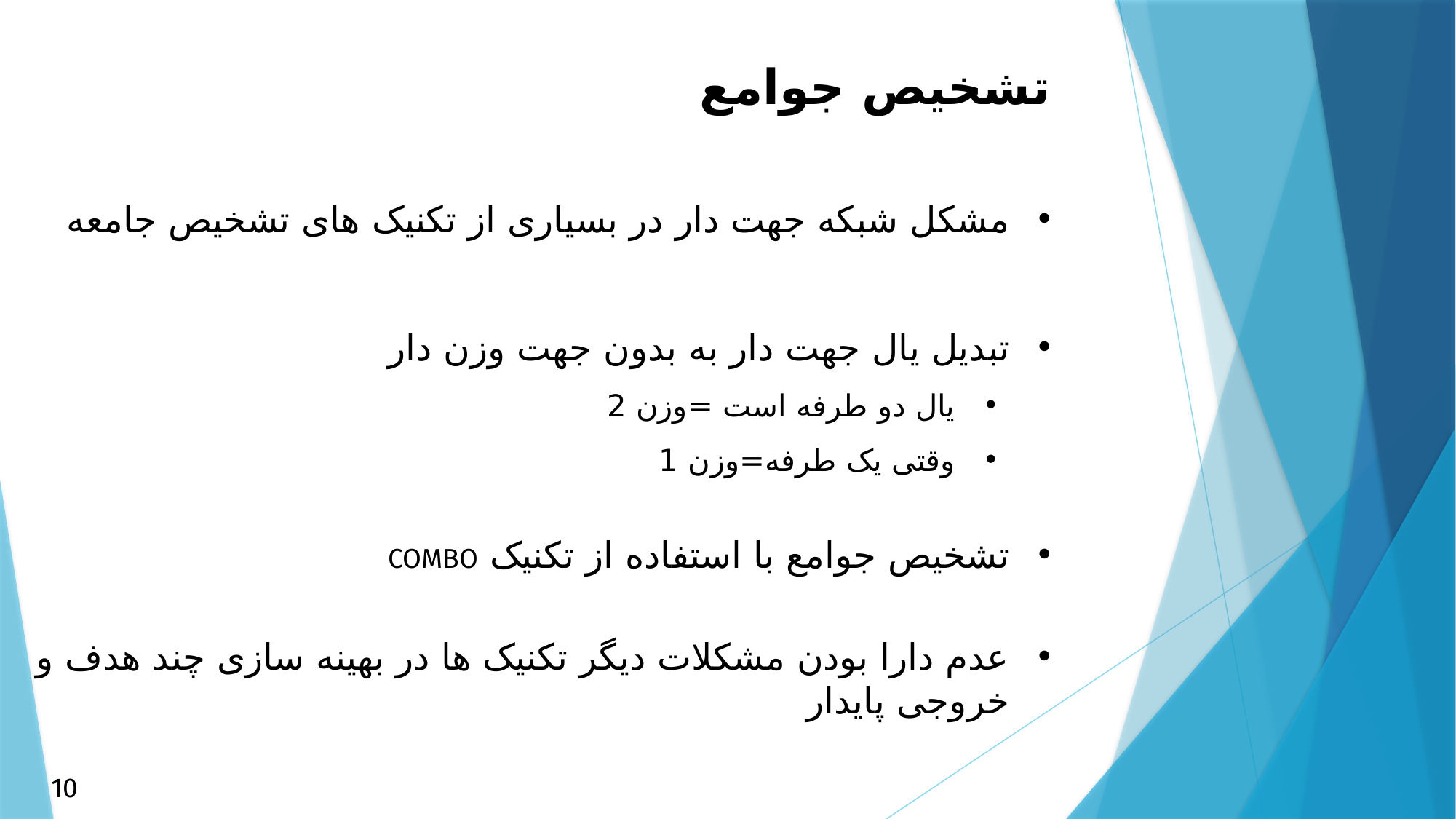

تشخیص جوامع
مشکل شبکه جهت دار در بسیاری از تکنیک های تشخیص جامعه
تبدیل یال جهت دار به بدون جهت وزن دار
یال دو طرفه است =وزن 2
وقتی یک طرفه=وزن 1
تشخیص جوامع با استفاده از تکنیک COMBO
عدم دارا بودن مشکلات دیگر تکنیک ها در بهینه سازی چند هدف و خروجی پایدار
10